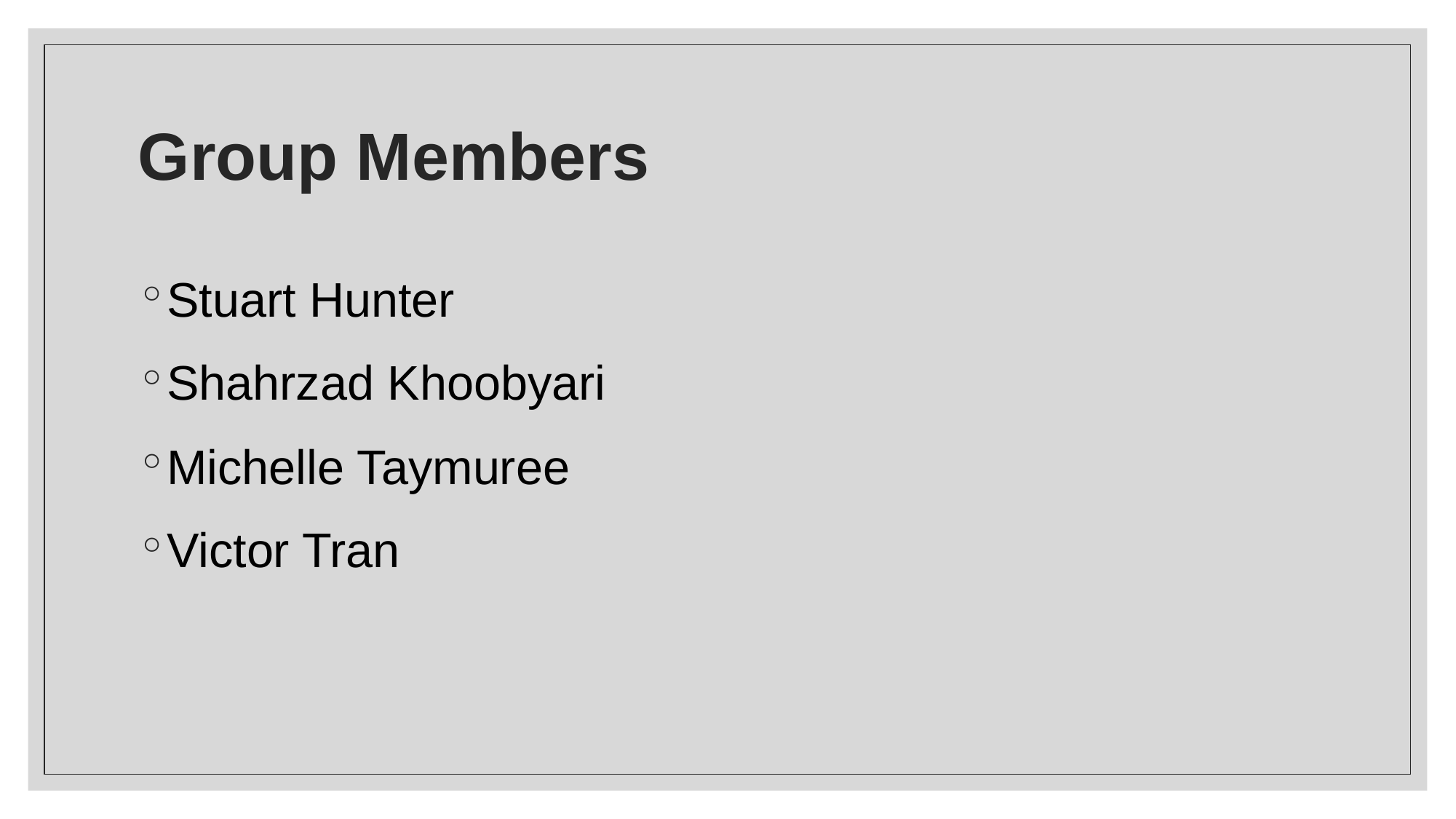

# Group Members
Stuart Hunter
Shahrzad Khoobyari
Michelle Taymuree
Victor Tran